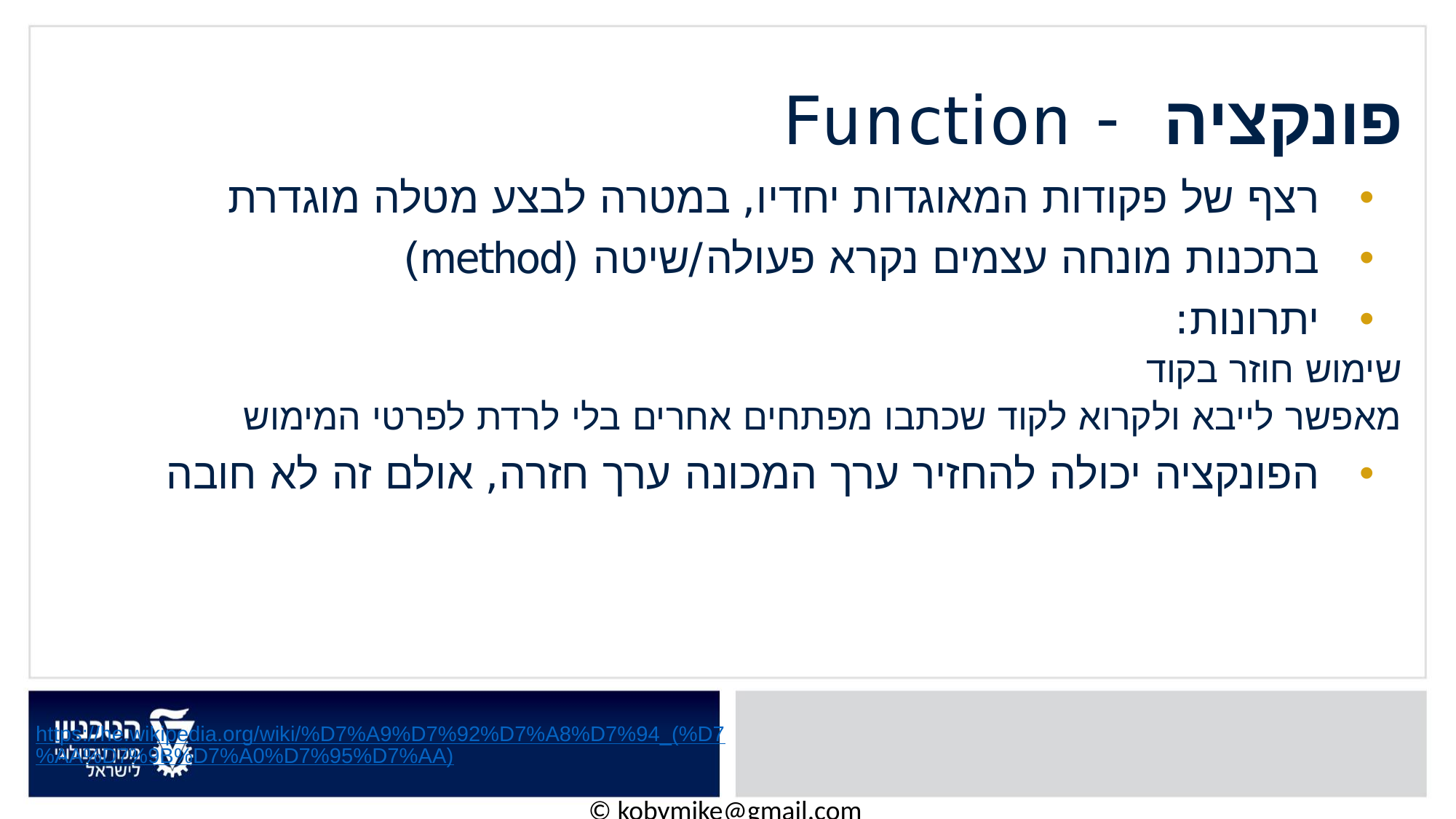

# פונקציה  - Function
רצף של פקודות המאוגדות יחדיו, במטרה לבצע מטלה מוגדרת
בתכנות מונחה עצמים נקרא פעולה/שיטה (method)
יתרונות:
שימוש חוזר בקוד
מאפשר לייבא ולקרוא לקוד שכתבו מפתחים אחרים בלי לרדת לפרטי המימוש
הפונקציה יכולה להחזיר ערך המכונה ערך חזרה, אולם זה לא חובה
https://he.wikipedia.org/wiki/%D7%A9%D7%92%D7%A8%D7%94_(%D7%AA%D7%9B%D7%A0%D7%95%D7%AA)